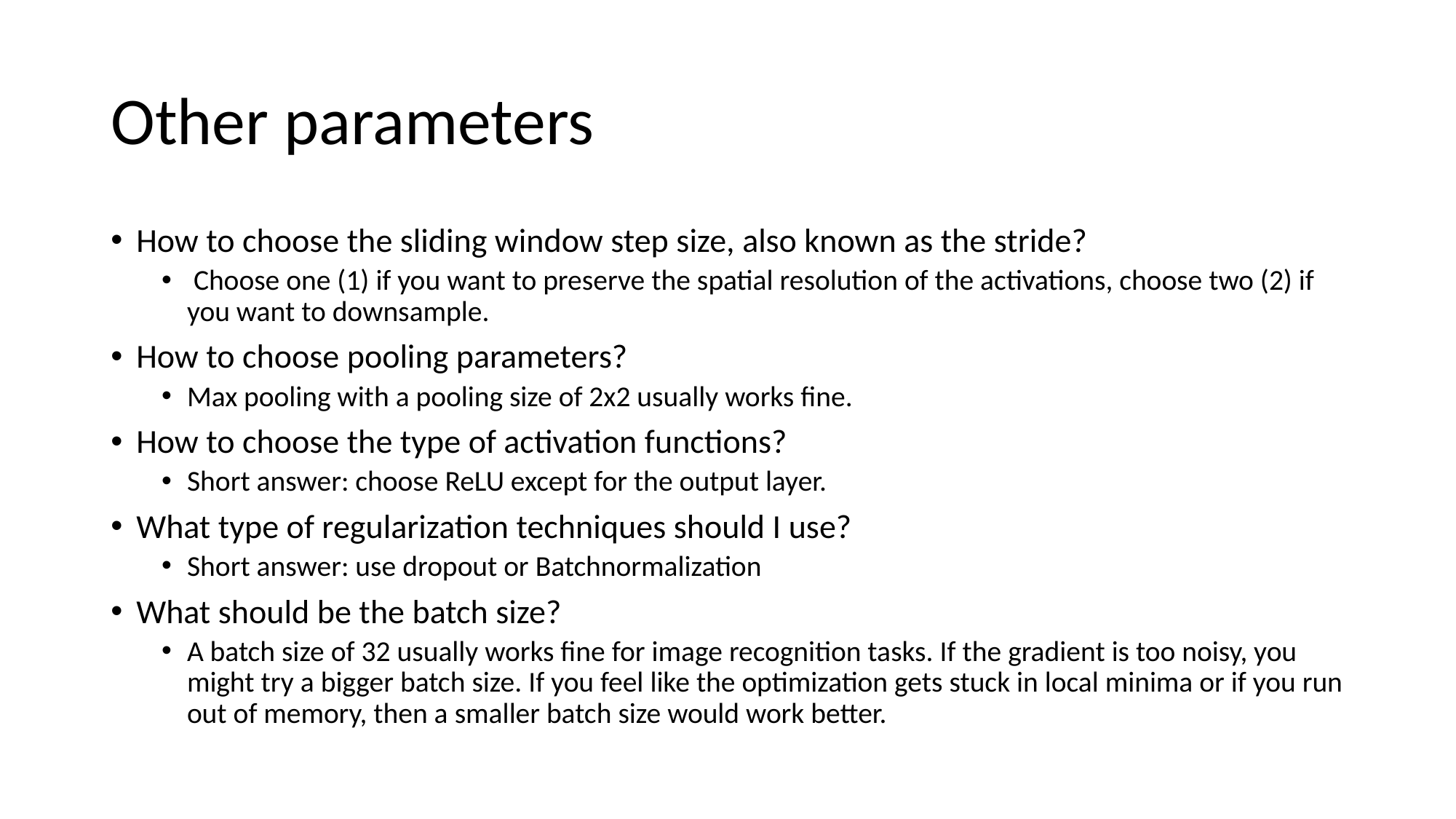

# Other parameters
How to choose the sliding window step size, also known as the stride?
 Choose one (1) if you want to preserve the spatial resolution of the activations, choose two (2) if you want to downsample.
How to choose pooling parameters?
Max pooling with a pooling size of 2x2 usually works fine.
How to choose the type of activation functions?
Short answer: choose ReLU except for the output layer.
What type of regularization techniques should I use?
Short answer: use dropout or Batchnormalization
What should be the batch size?
A batch size of 32 usually works fine for image recognition tasks. If the gradient is too noisy, you might try a bigger batch size. If you feel like the optimization gets stuck in local minima or if you run out of memory, then a smaller batch size would work better.